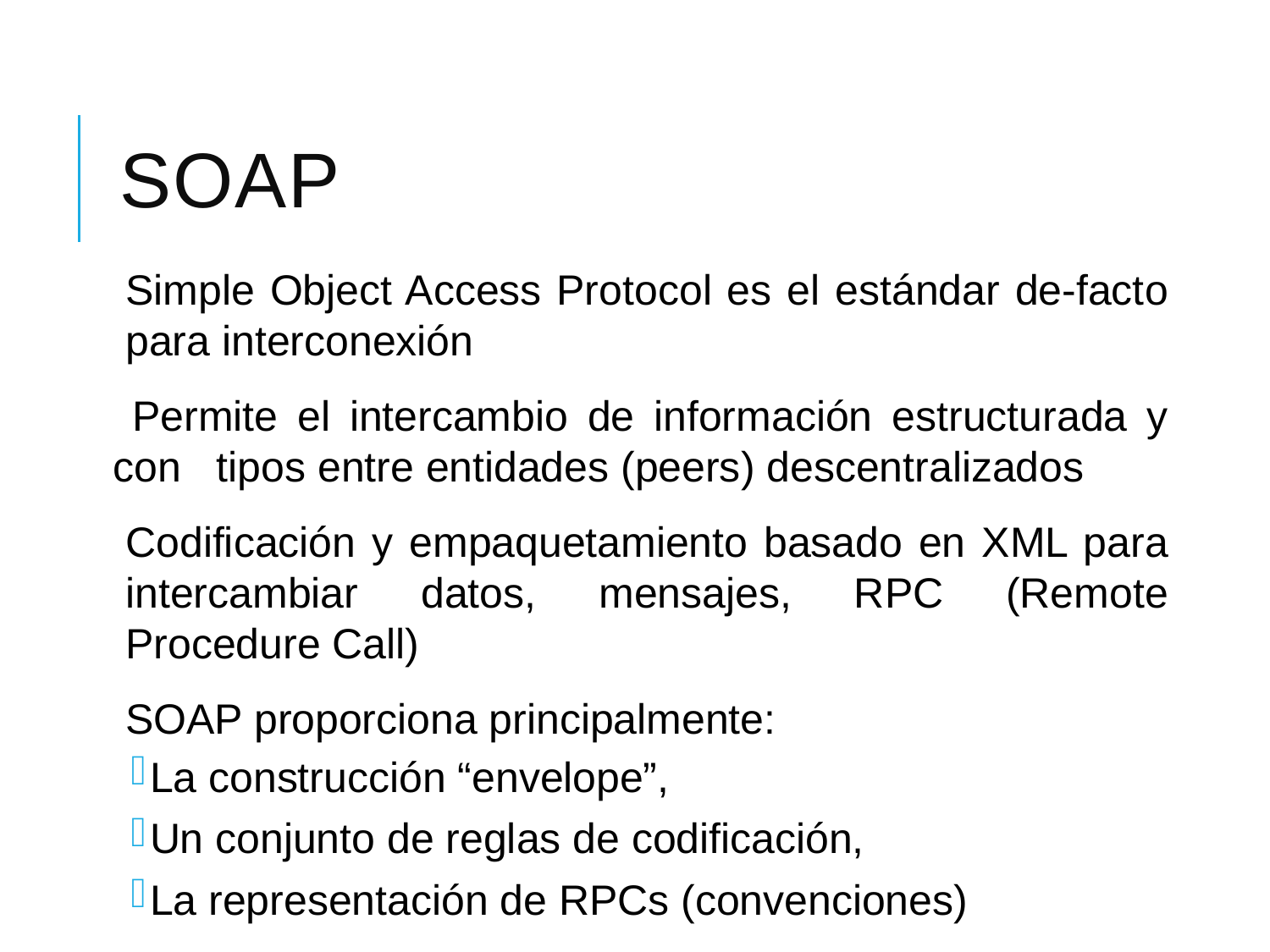

# SOAP
Simple Object Access Protocol es el estándar de-facto para interconexión
 Permite el intercambio de información estructurada y con   tipos entre entidades (peers) descentralizados
Codificación y empaquetamiento basado en XML para intercambiar datos, mensajes, RPC (Remote Procedure Call)
SOAP proporciona principalmente:
La construcción “envelope”,
Un conjunto de reglas de codificación,
La representación de RPCs (convenciones)